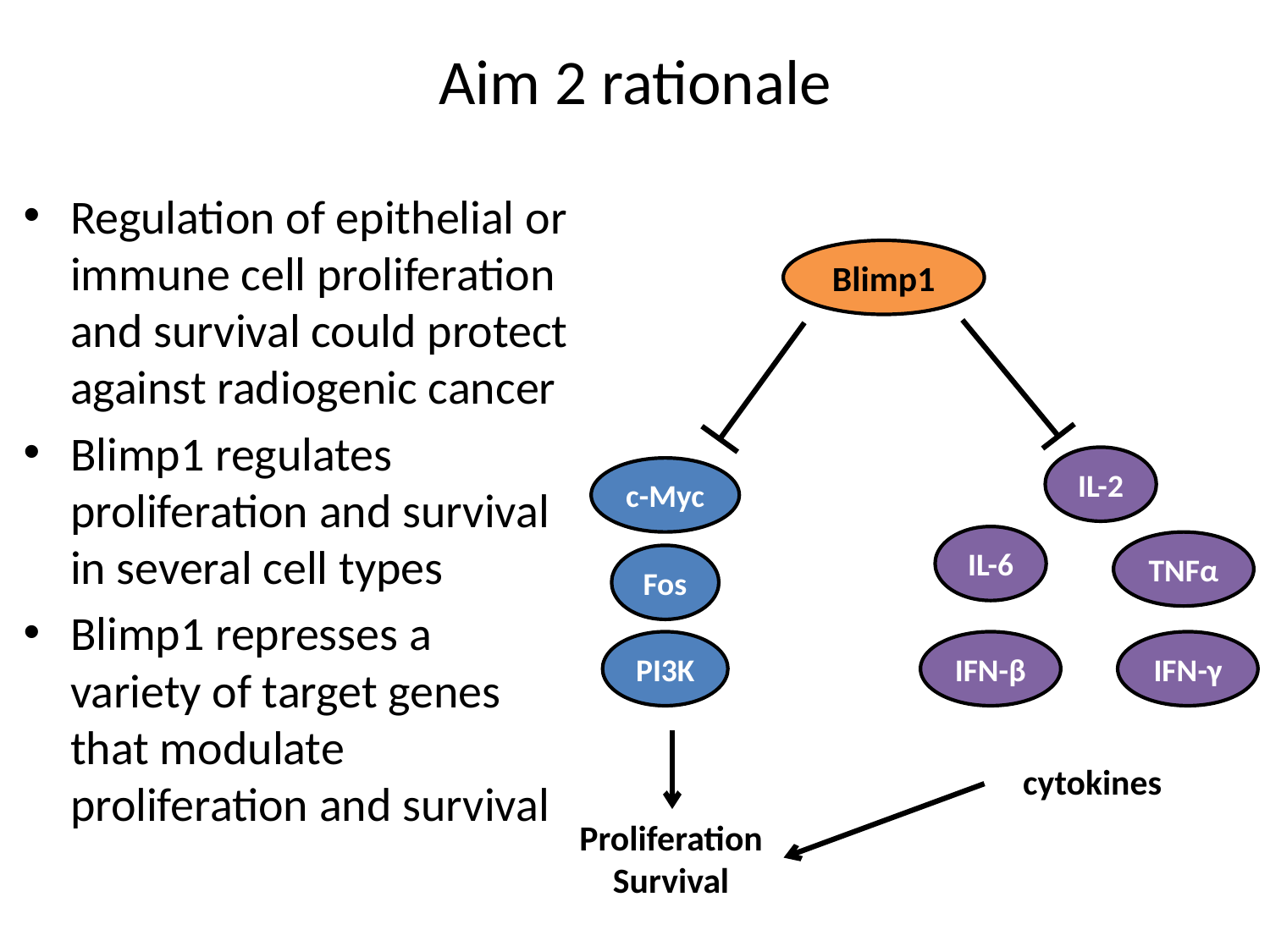

Aim 2 rationale
Regulation of epithelial or immune cell proliferation and survival could protect against radiogenic cancer
Blimp1 regulates proliferation and survival in several cell types
Blimp1 represses a variety of target genes that modulate proliferation and survival
Blimp1
IL-2
c-Myc
IL-6
TNFα
Fos
PI3K
IFN-β
IFN-γ
cytokines
Proliferation Survival